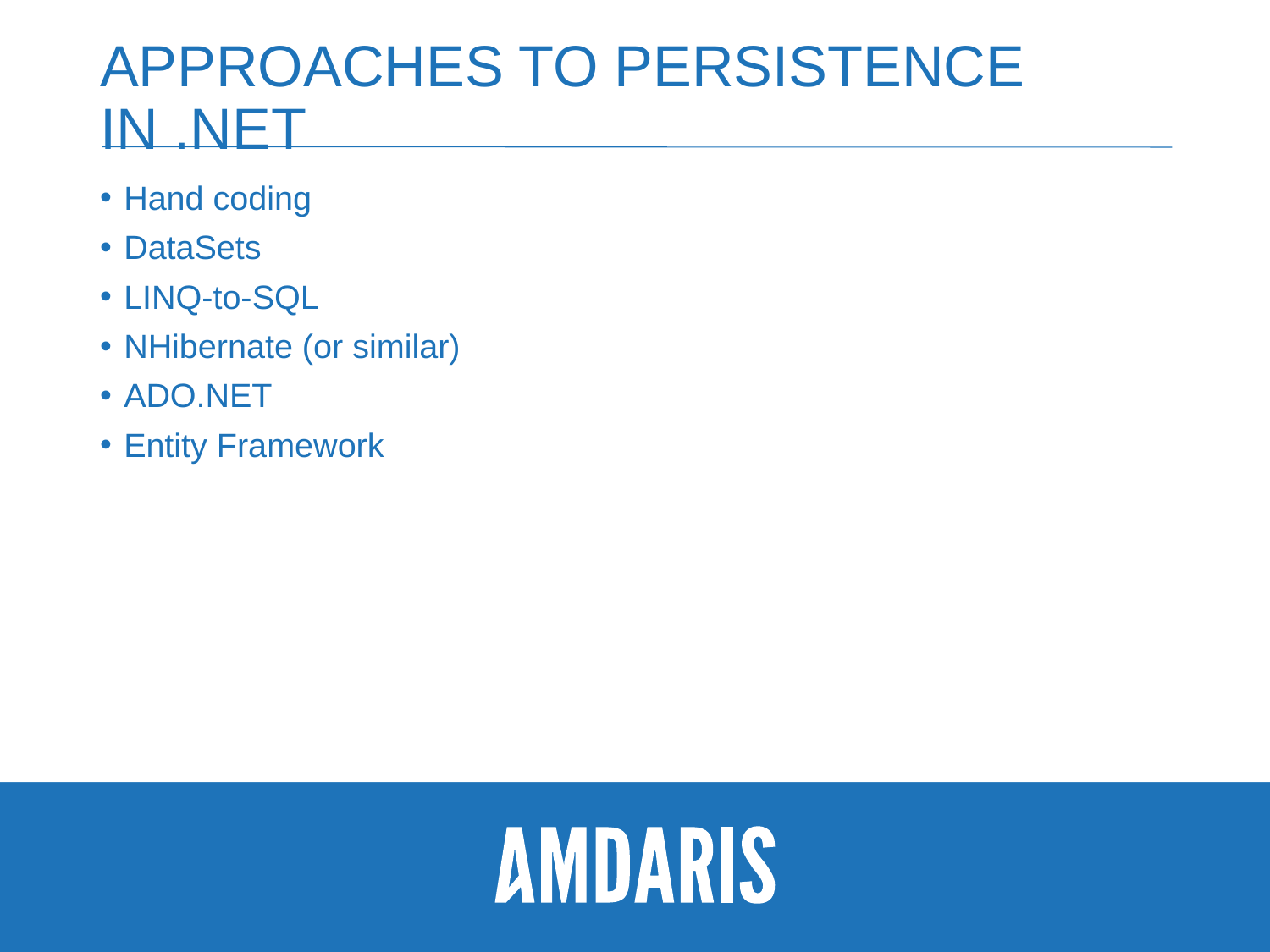

# Approaches to persistence in .NET
Hand coding
DataSets
LINQ-to-SQL
NHibernate (or similar)
ADO.NET
Entity Framework